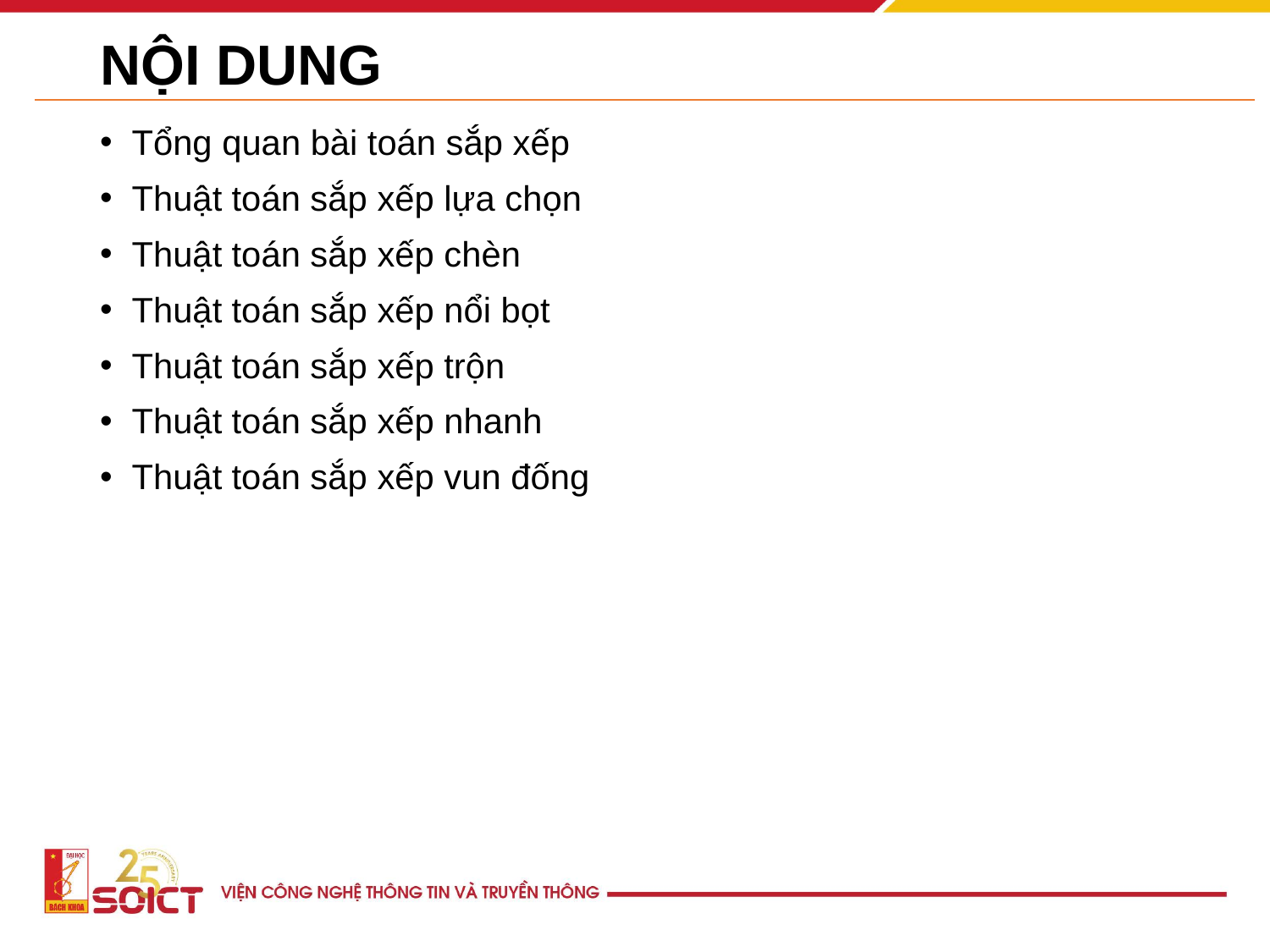

# NỘI DUNG
Tổng quan bài toán sắp xếp
Thuật toán sắp xếp lựa chọn
Thuật toán sắp xếp chèn
Thuật toán sắp xếp nổi bọt
Thuật toán sắp xếp trộn
Thuật toán sắp xếp nhanh
Thuật toán sắp xếp vun đống